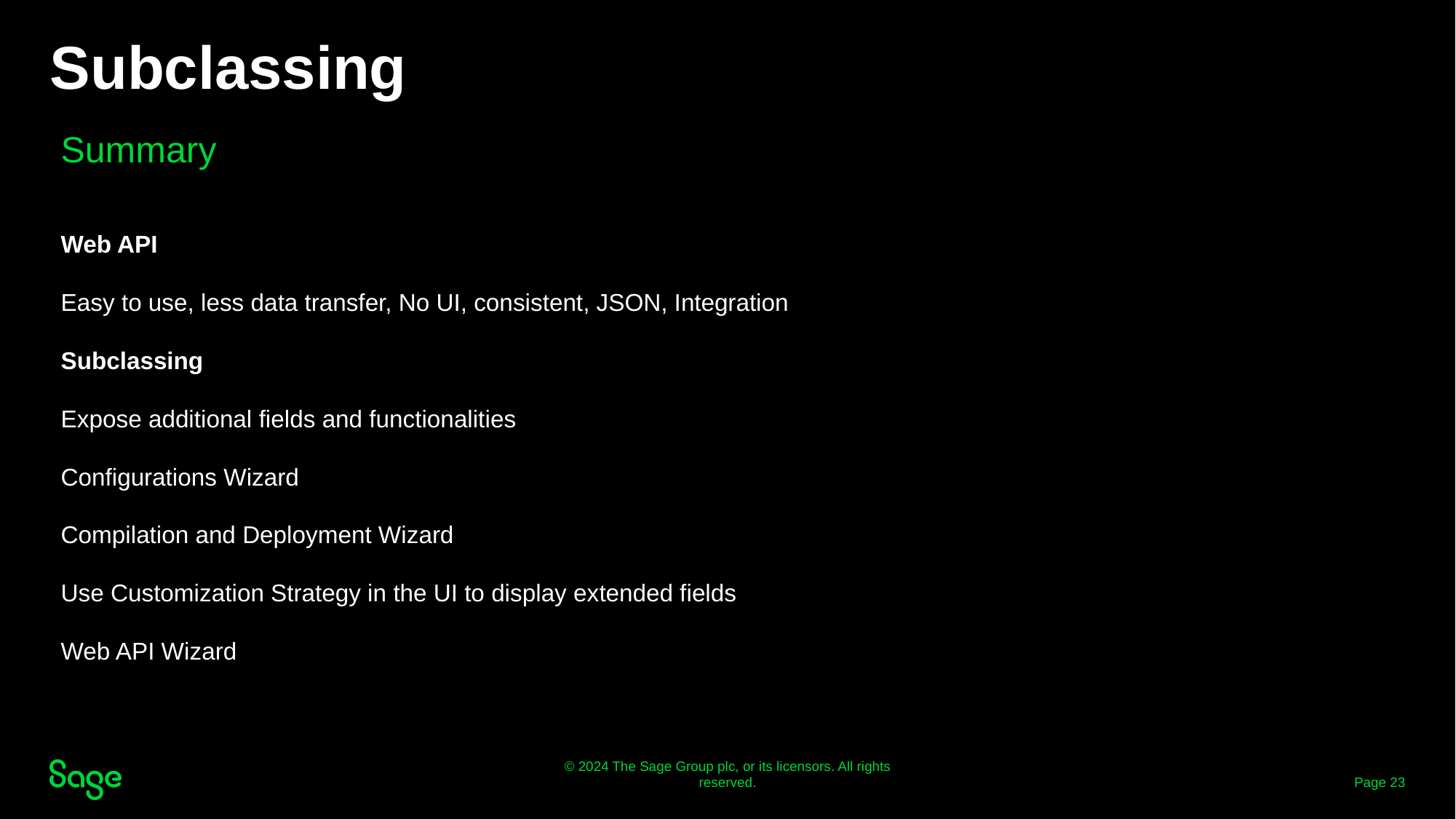

Subclassing
Summary
Web API

Easy to use, less data transfer, No UI, consistent, JSON, Integration

Subclassing

Expose additional fields and functionalities

Configurations Wizard

Compilation and Deployment Wizard

Use Customization Strategy in the UI to display extended fields

Web API Wizard

Page 23